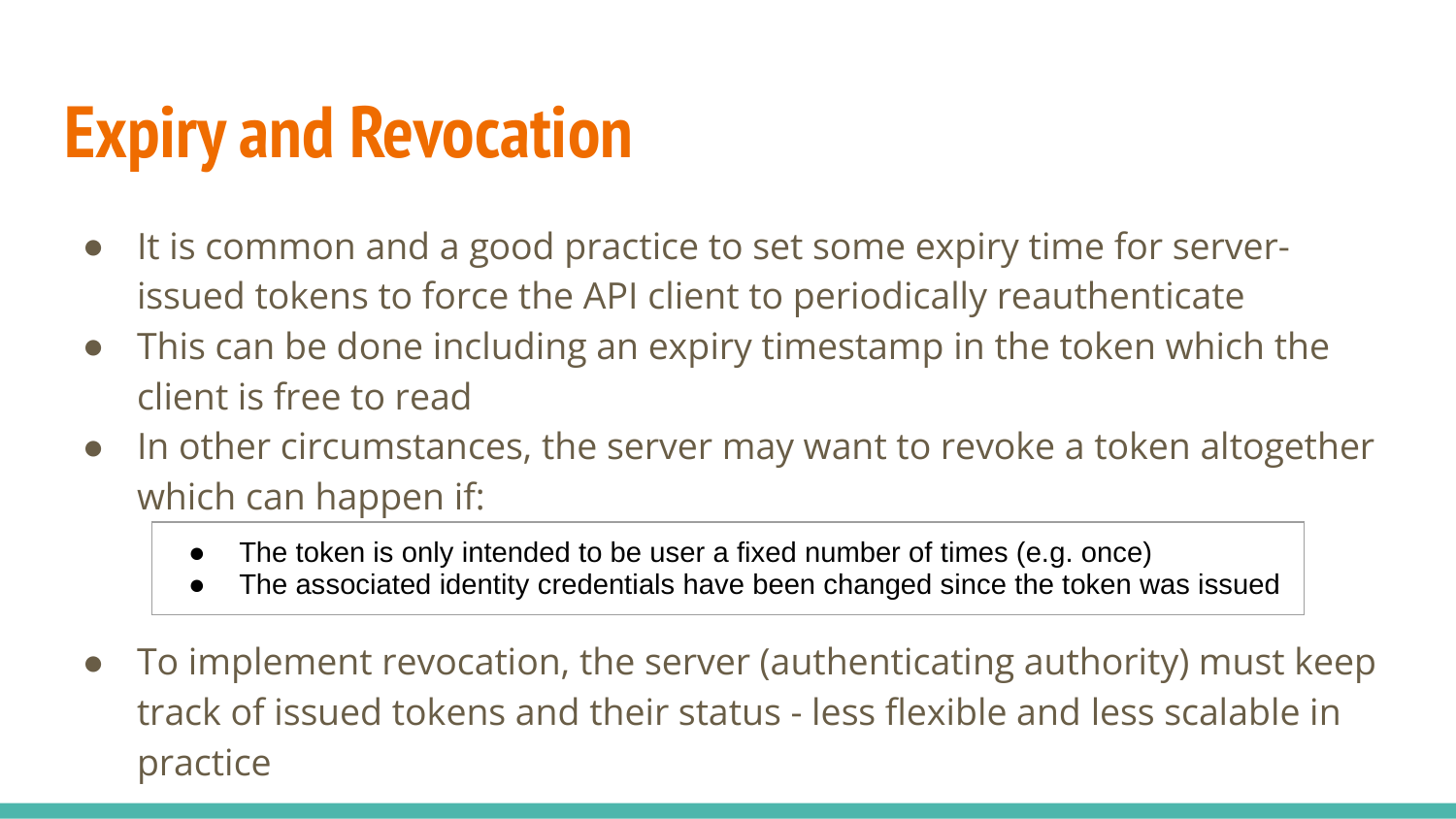

# Expiry and Revocation
It is common and a good practice to set some expiry time for server-issued tokens to force the API client to periodically reauthenticate
This can be done including an expiry timestamp in the token which the client is free to read
In other circumstances, the server may want to revoke a token altogether which can happen if:

To implement revocation, the server (authenticating authority) must keep track of issued tokens and their status - less flexible and less scalable in practice

| The token is only intended to be user a fixed number of times (e.g. once) The associated identity credentials have been changed since the token was issued |
| --- |